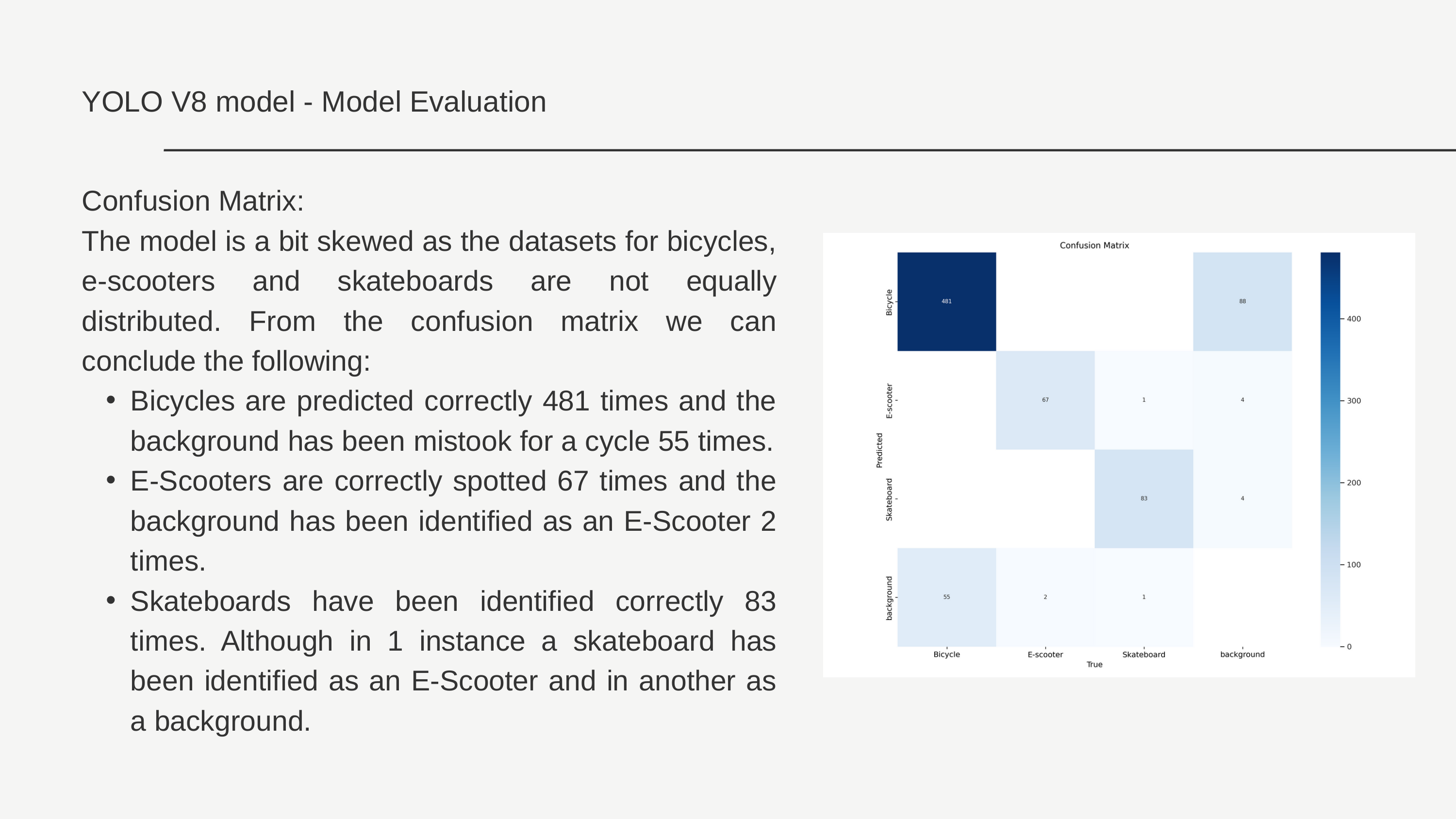

YOLO V8 model - Model Evaluation

Confusion Matrix:
The model is a bit skewed as the datasets for bicycles, e-scooters and skateboards are not equally distributed. From the confusion matrix we can conclude the following:
Bicycles are predicted correctly 481 times and the background has been mistook for a cycle 55 times.
E-Scooters are correctly spotted 67 times and the background has been identified as an E-Scooter 2 times.
Skateboards have been identified correctly 83 times. Although in 1 instance a skateboard has been identified as an E-Scooter and in another as a background.